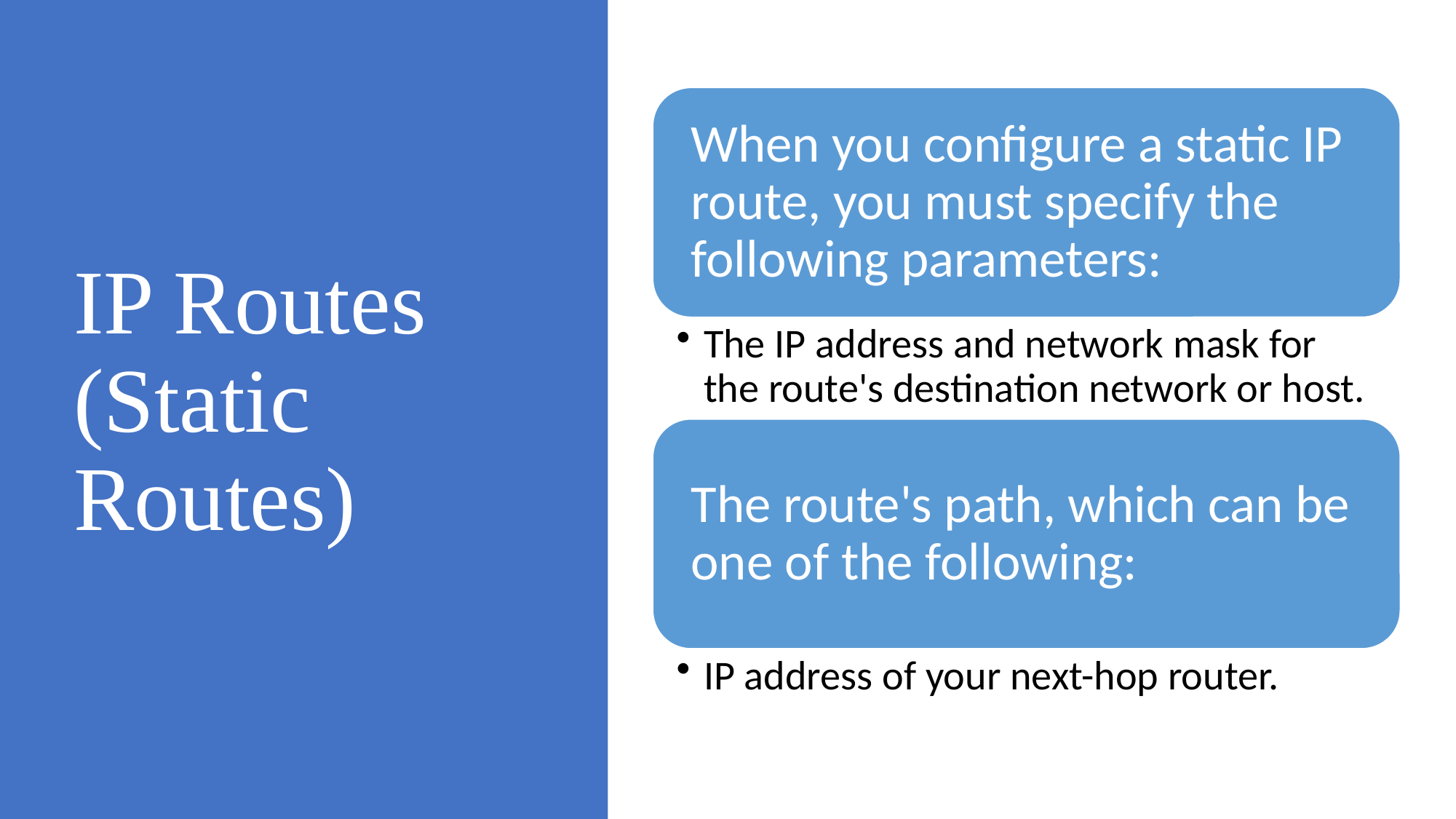

# IP Routes (Static Routes)
When you configure a static IP route, you must specify the following parameters:
The IP address and network mask for the route's destination network or host.
The route's path, which can be one of the following:
IP address of your next-hop router.